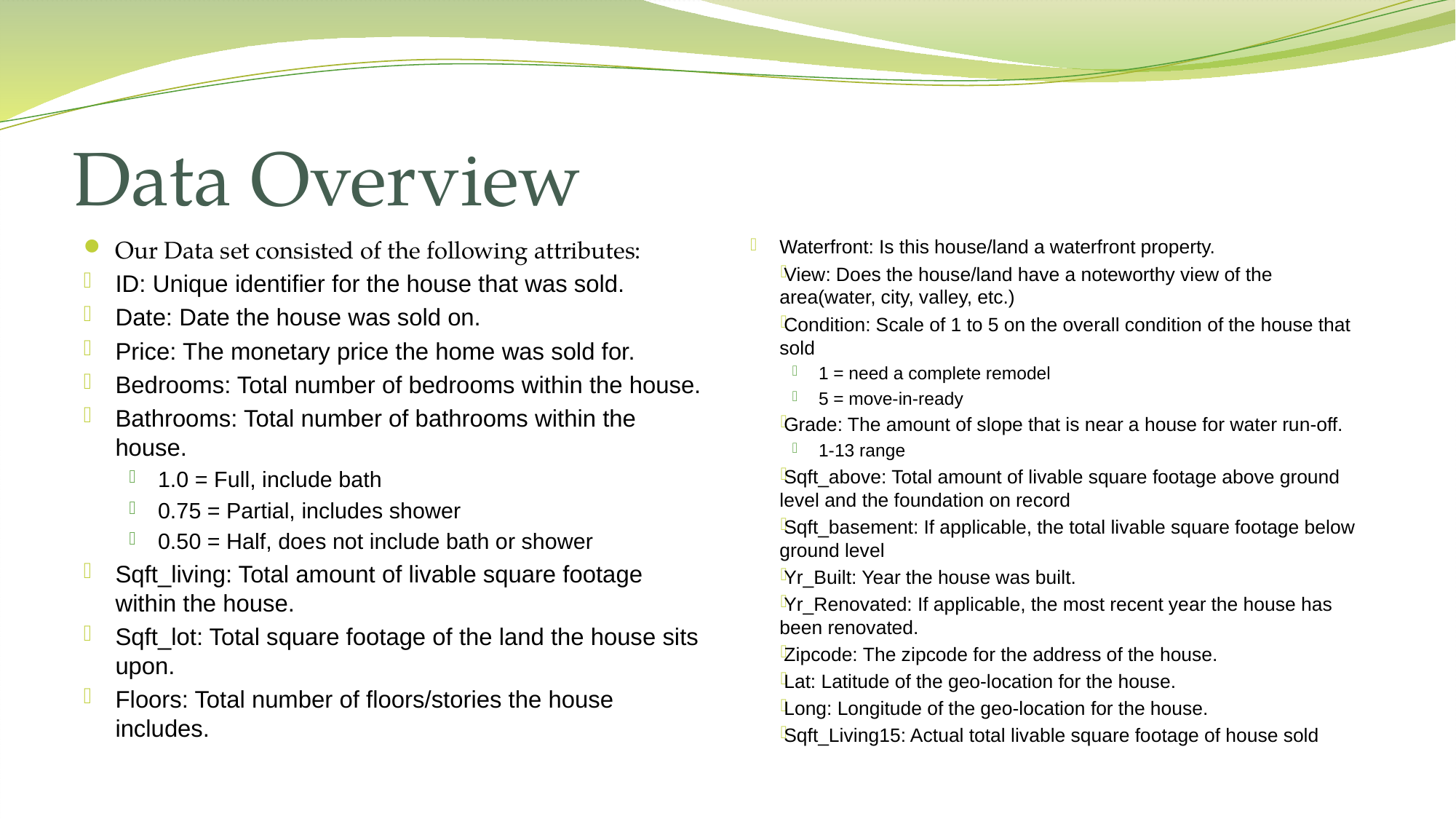

# Data Overview
Our Data set consisted of the following attributes:
ID: Unique identifier for the house that was sold.
Date: Date the house was sold on.
Price: The monetary price the home was sold for.
Bedrooms: Total number of bedrooms within the house.
Bathrooms: Total number of bathrooms within the house.
1.0 = Full, include bath
0.75 = Partial, includes shower
0.50 = Half, does not include bath or shower
Sqft_living: Total amount of livable square footage within the house.
Sqft_lot: Total square footage of the land the house sits upon.
Floors: Total number of floors/stories the house includes.

Waterfront: Is this house/land a waterfront property.
View: Does the house/land have a noteworthy view of the area(water, city, valley, etc.)
Condition: Scale of 1 to 5 on the overall condition of the house that sold
1 = need a complete remodel
5 = move-in-ready
Grade: The amount of slope that is near a house for water run-off.
1-13 range
Sqft_above: Total amount of livable square footage above ground level and the foundation on record
Sqft_basement: If applicable, the total livable square footage below ground level
Yr_Built: Year the house was built.
Yr_Renovated: If applicable, the most recent year the house has been renovated.
Zipcode: The zipcode for the address of the house.
Lat: Latitude of the geo-location for the house.
Long: Longitude of the geo-location for the house.
Sqft_Living15: Actual total livable square footage of house sold